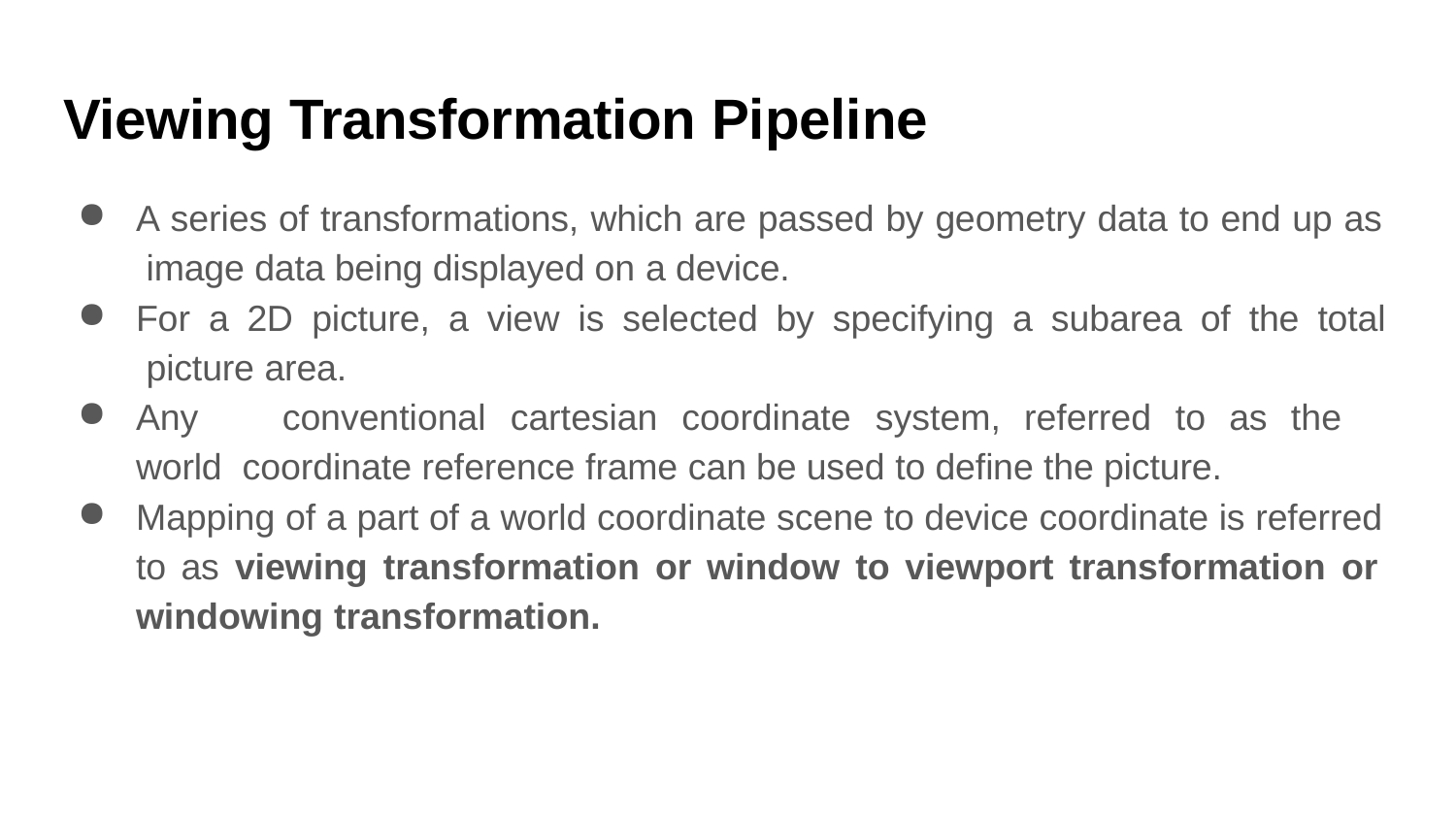

# Viewing Transformation Pipeline
A series of transformations, which are passed by geometry data to end up as  image data being displayed on a device.
For a 2D picture, a view is selected by specifying a subarea of the total  picture area.
Any	conventional	cartesian	coordinate	system,	referred	to	as	the	world  coordinate reference frame can be used to define the picture.
Mapping of a part of a world coordinate scene to device coordinate is referred  to as viewing transformation or window to viewport transformation or  windowing transformation.